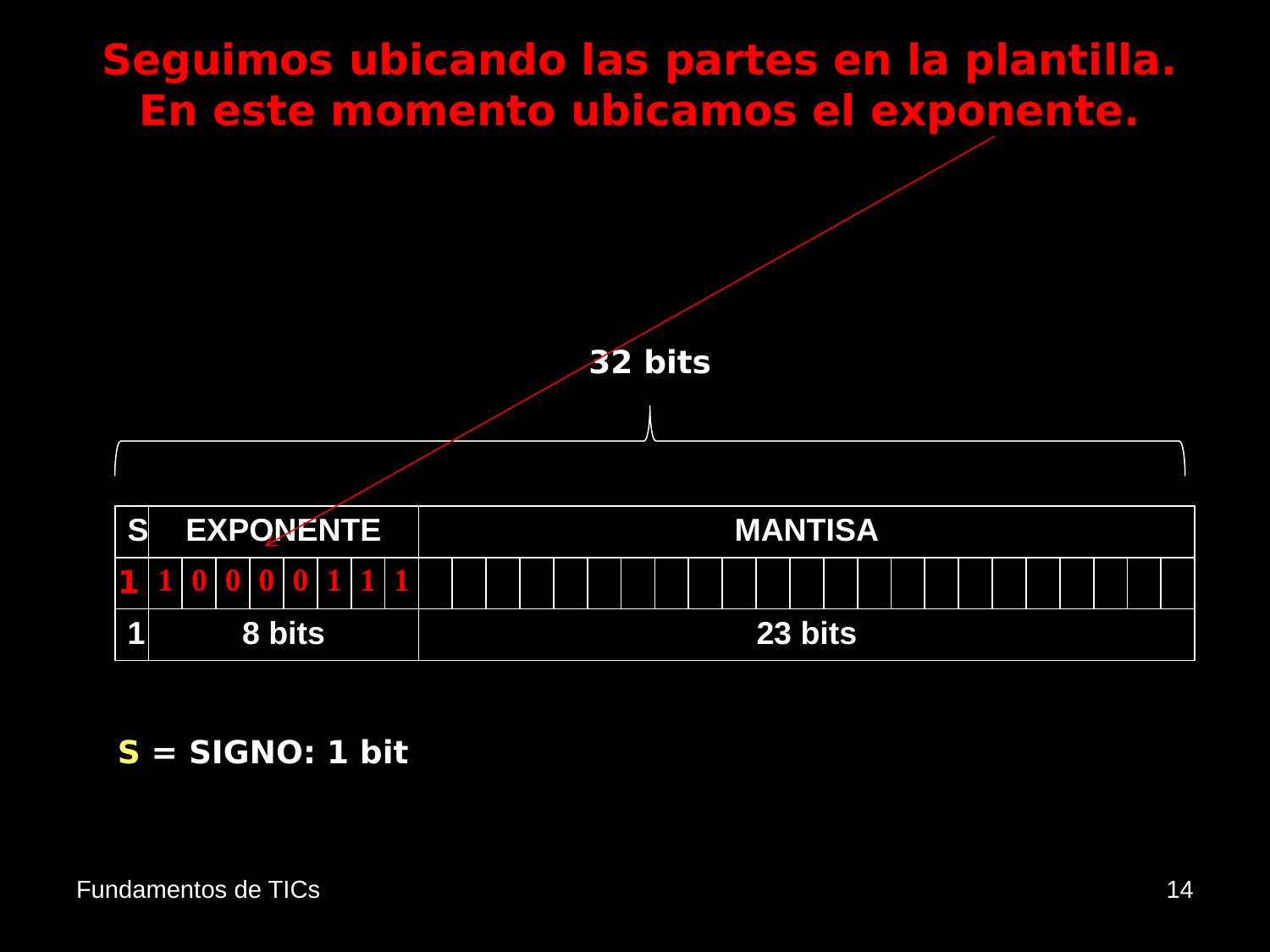

Seguimos ubicando las partes en la plantilla.
En este momento ubicamos el exponente.
32 bits
| S | EXPONENTE |  |  |  |  |  |  |  | MANTISA |  |  |  |  |  |  |  |  |  |  |  |  |  |  |  |  |  |  |  |  |  |  |
| --- | --- | --- | --- | --- | --- | --- | --- | --- | --- | --- | --- | --- | --- | --- | --- | --- | --- | --- | --- | --- | --- | --- | --- | --- | --- | --- | --- | --- | --- | --- | --- |
|  |  |  |  |  |  |  |  |  |  |  |  |  |  |  |  |  |  |  |  |  |  |  |  |  |  |  |  |  |  |  |  |
| 1 | 8 bits |  |  |  |  |  |  |  | 23 bits |  |  |  |  |  |  |  |  |  |  |  |  |  |  |  |  |  |  |  |  |  |  |
1

| 1 | 0 | 0 | 0 | 0 | 1 | 1 | 1 |
| --- | --- | --- | --- | --- | --- | --- | --- |
S = SIGNO: 1 bit
Fundamentos de TICs
14